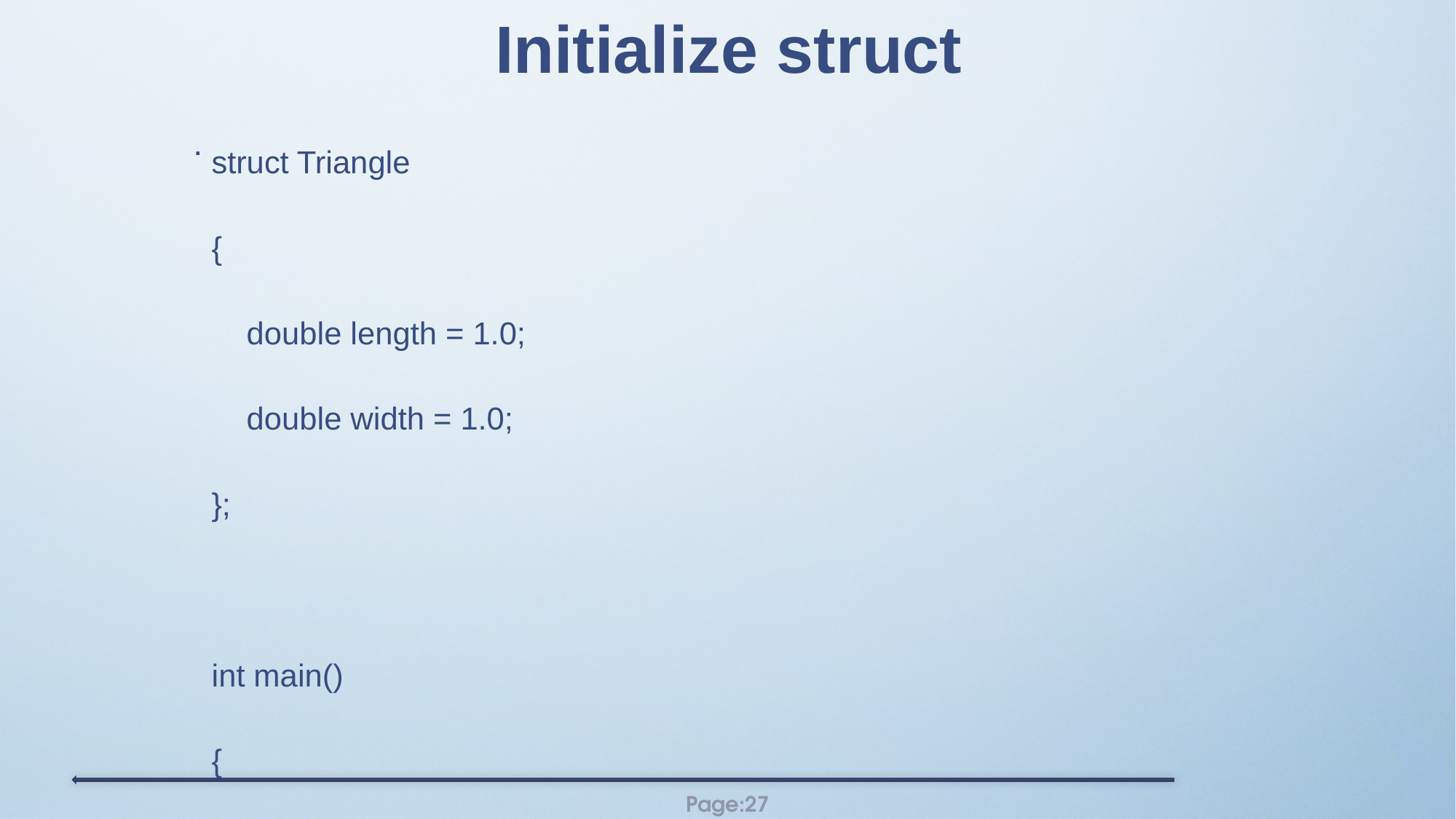

# Initialize struct
.
.
struct Triangle
{
    double length = 1.0;
    double width = 1.0;
};

int main()
{
    Triangle x; // length = 1.0, width = 1.0
    x.length = 2.0;
     return 0;
}